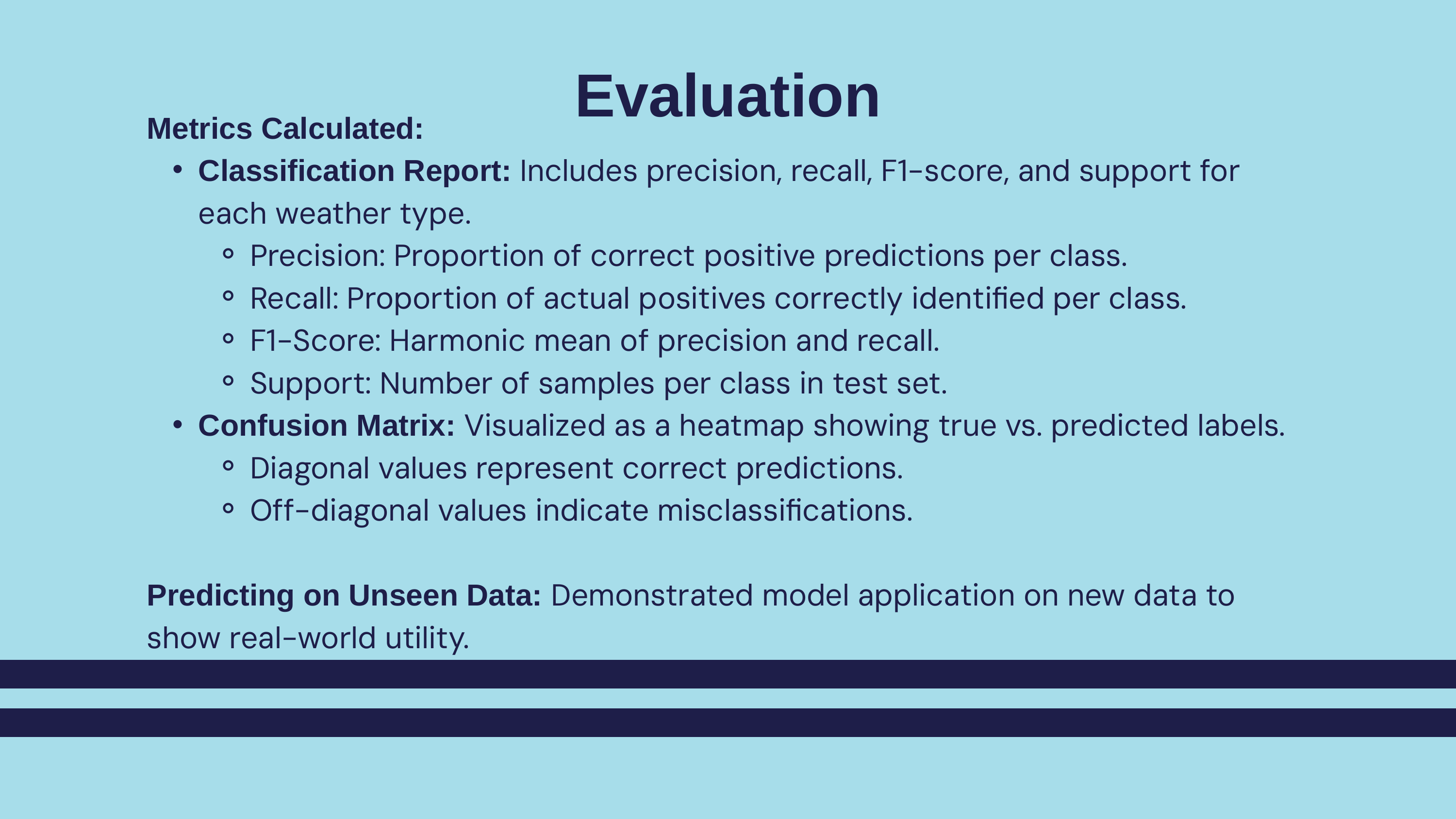

Evaluation
Metrics Calculated:
Classification Report: Includes precision, recall, F1-score, and support for each weather type.
Precision: Proportion of correct positive predictions per class.
Recall: Proportion of actual positives correctly identified per class.
F1-Score: Harmonic mean of precision and recall.
Support: Number of samples per class in test set.
Confusion Matrix: Visualized as a heatmap showing true vs. predicted labels.
Diagonal values represent correct predictions.
Off-diagonal values indicate misclassifications.

Predicting on Unseen Data: Demonstrated model application on new data to show real-world utility.